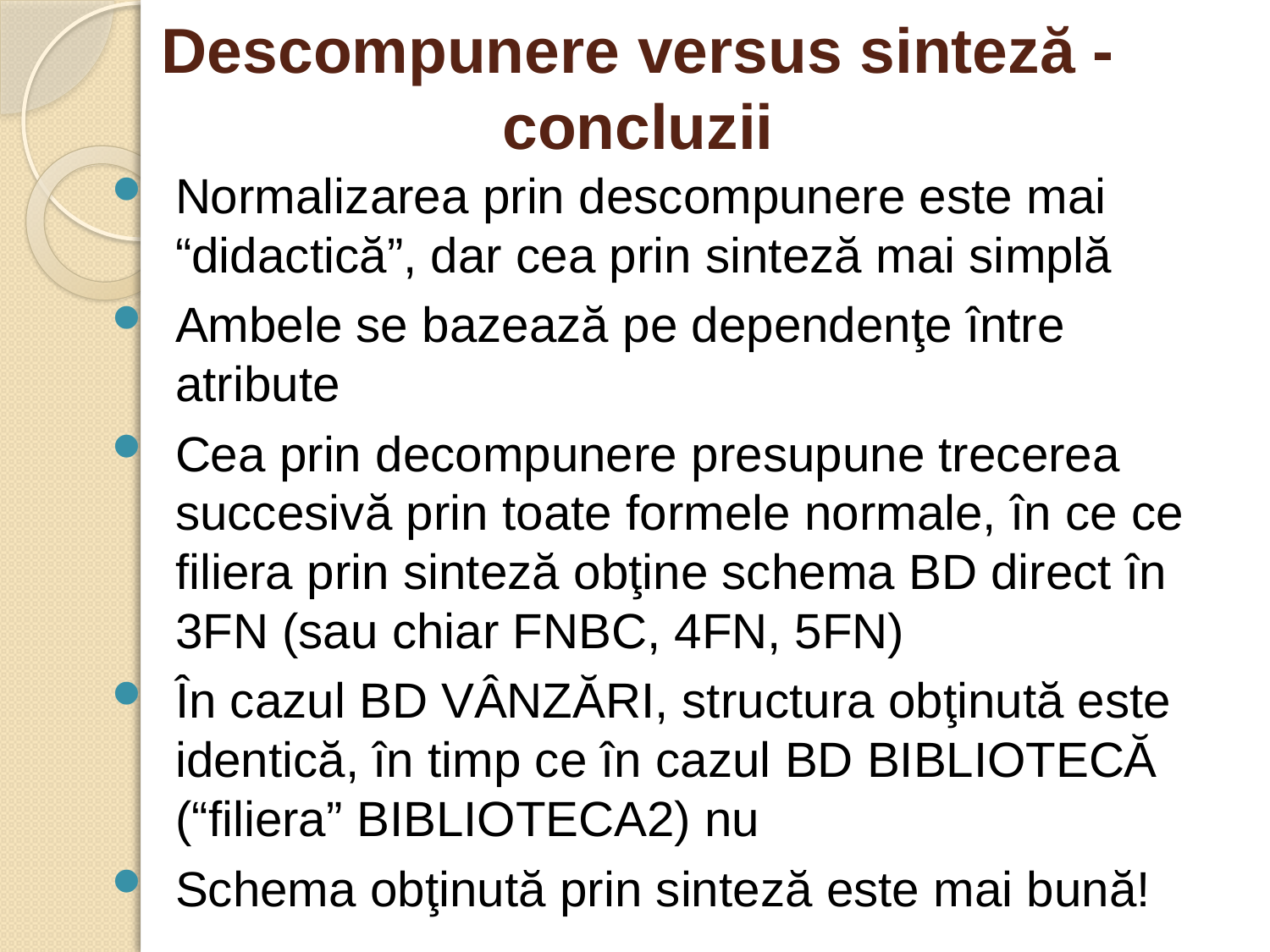

# Descompunere versus sinteză - concluzii
Normalizarea prin descompunere este mai “didactică”, dar cea prin sinteză mai simplă
Ambele se bazează pe dependenţe între atribute
Cea prin decompunere presupune trecerea succesivă prin toate formele normale, în ce ce filiera prin sinteză obţine schema BD direct în 3FN (sau chiar FNBC, 4FN, 5FN)
În cazul BD VÂNZĂRI, structura obţinută este identică, în timp ce în cazul BD BIBLIOTECĂ (“filiera” BIBLIOTECA2) nu
Schema obţinută prin sinteză este mai bună!